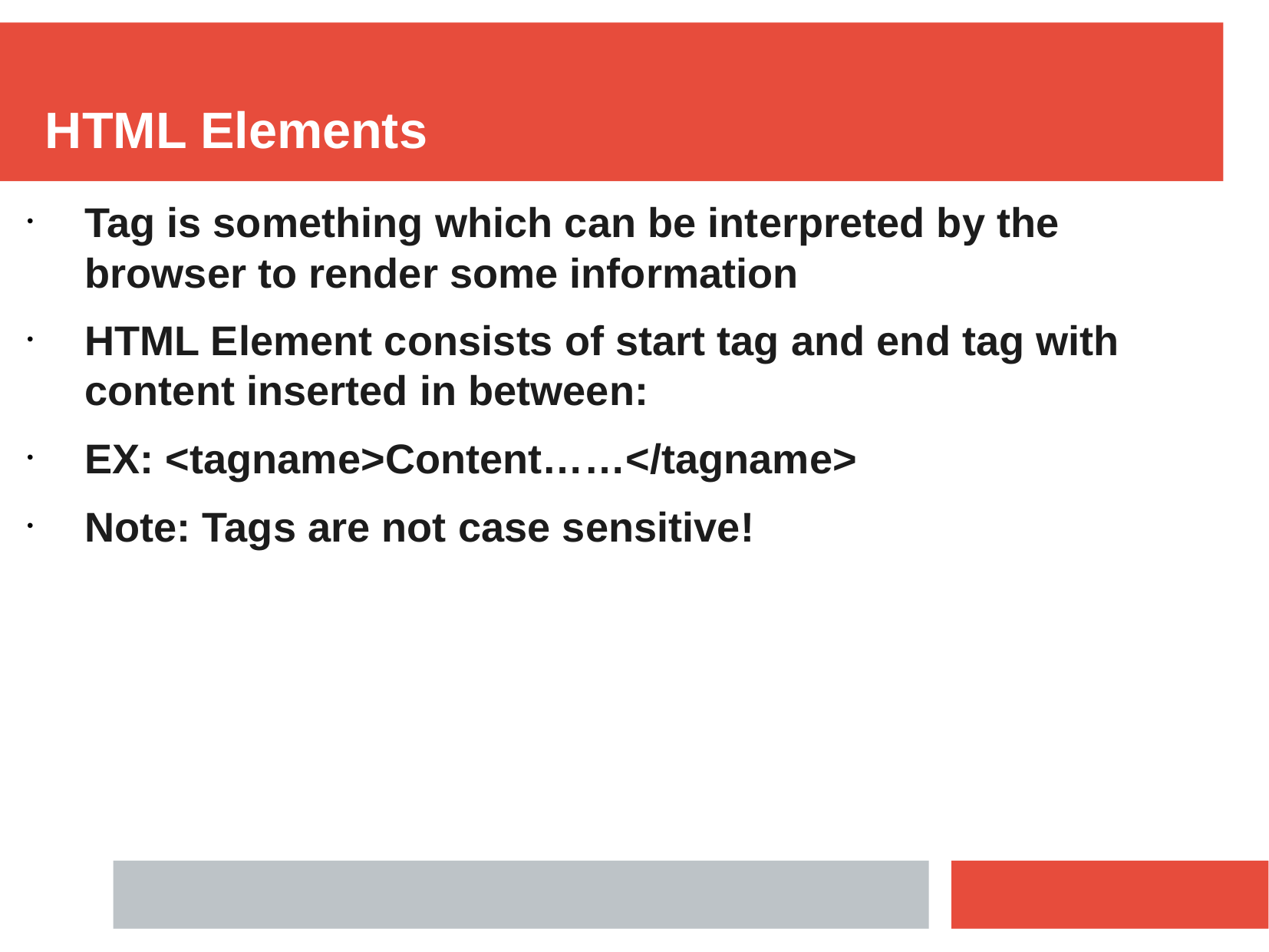

HTML Elements
Tag is something which can be interpreted by the browser to render some information
HTML Element consists of start tag and end tag with content inserted in between:
EX: <tagname>Content……</tagname>
Note: Tags are not case sensitive!